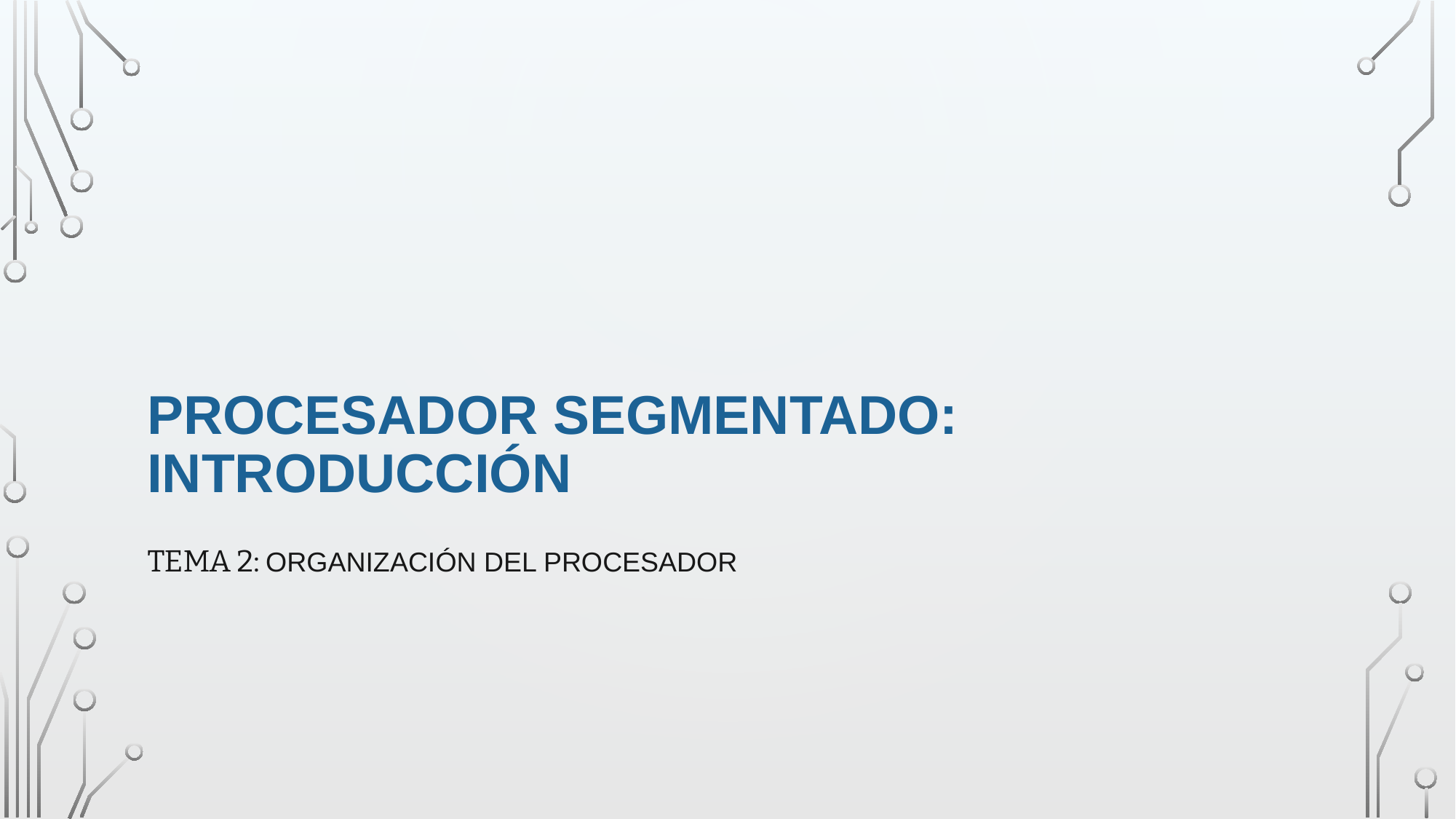

# procesador segmentado: Introducción
Tema 2: organización del procesador